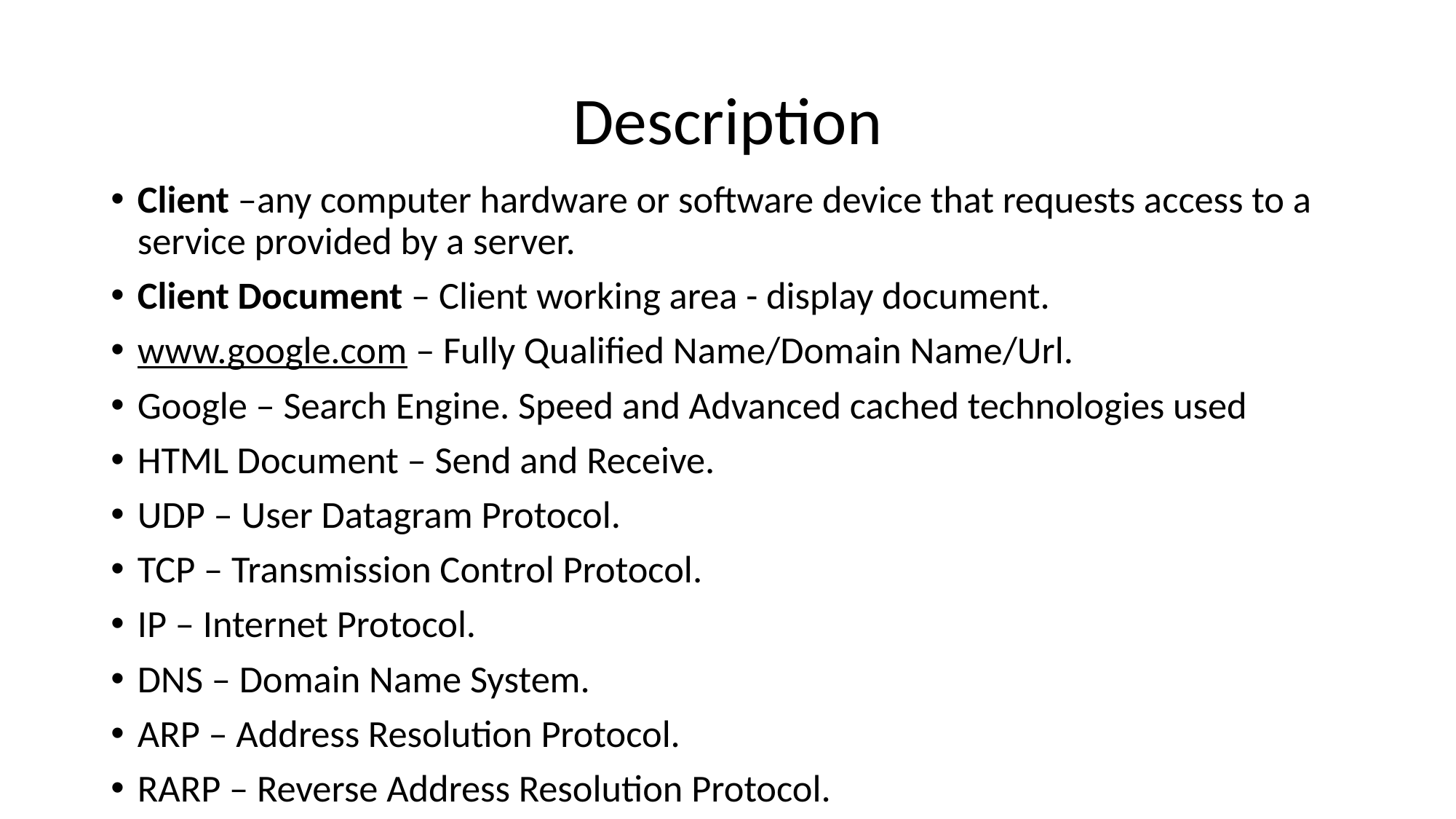

# Description
Client –any computer hardware or software device that requests access to a service provided by a server.
Client Document – Client working area - display document.
www.google.com – Fully Qualified Name/Domain Name/Url.
Google – Search Engine. Speed and Advanced cached technologies used
HTML Document – Send and Receive.
UDP – User Datagram Protocol.
TCP – Transmission Control Protocol.
IP – Internet Protocol.
DNS – Domain Name System.
ARP – Address Resolution Protocol.
RARP – Reverse Address Resolution Protocol.